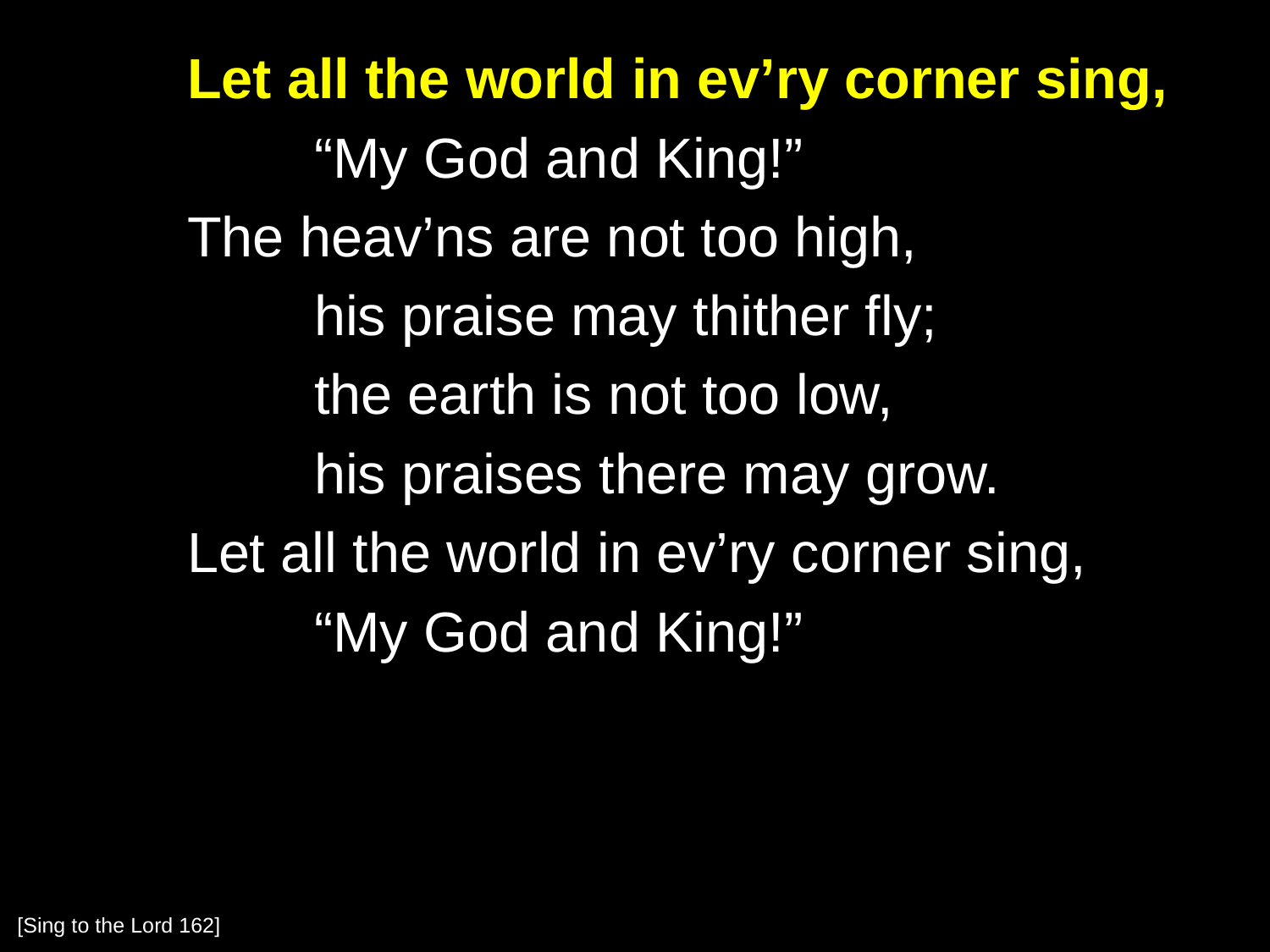

Let all the world in ev’ry corner sing,
		“My God and King!”
	The heav’ns are not too high,
		his praise may thither fly;
		the earth is not too low,
		his praises there may grow.
	Let all the world in ev’ry corner sing,
		“My God and King!”
[Sing to the Lord 162]